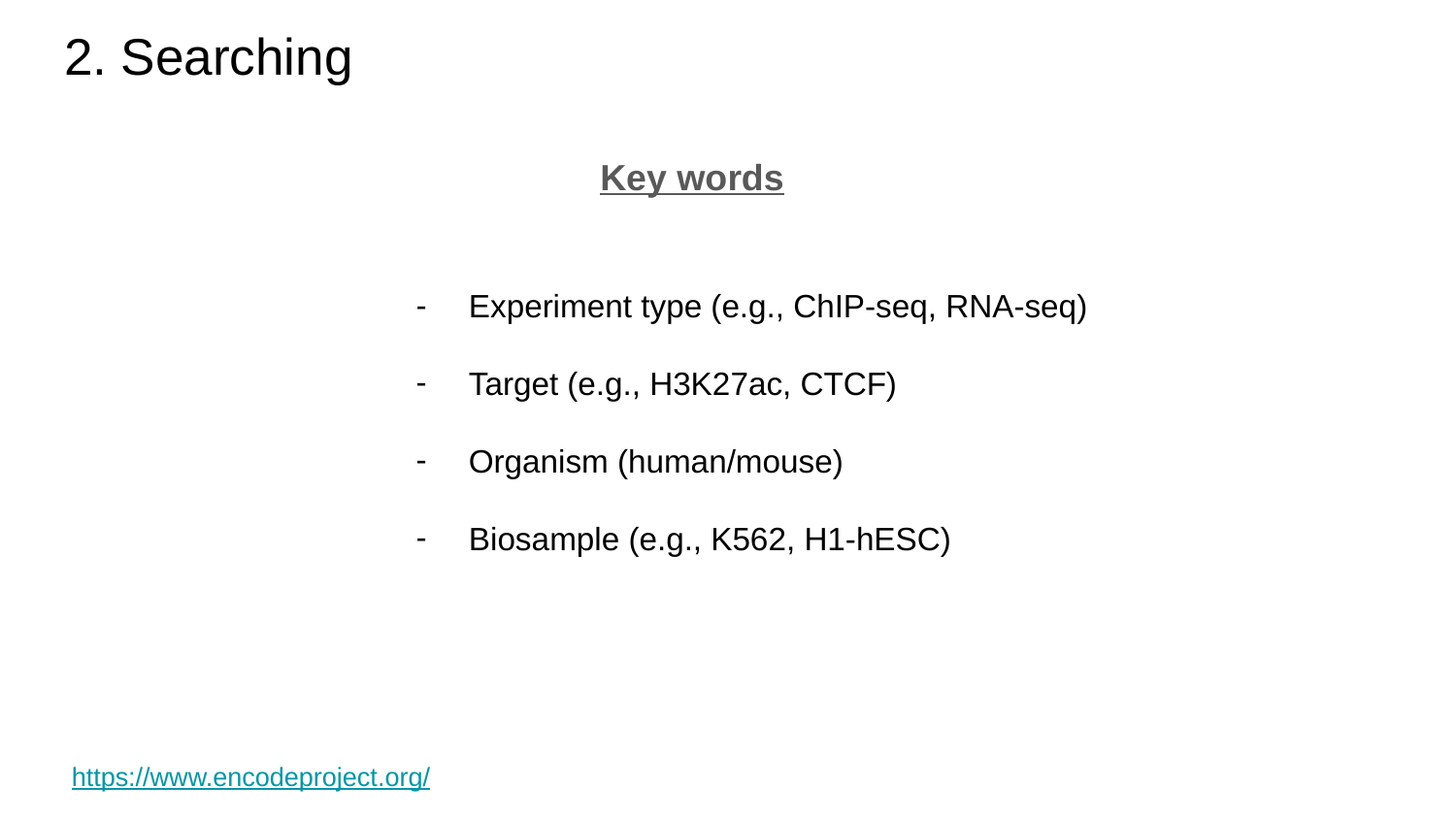

# 2. Searching
Key words
Experiment type (e.g., ChIP-seq, RNA-seq)
Target (e.g., H3K27ac, CTCF)
Organism (human/mouse)
Biosample (e.g., K562, H1-hESC)
https://www.encodeproject.org/